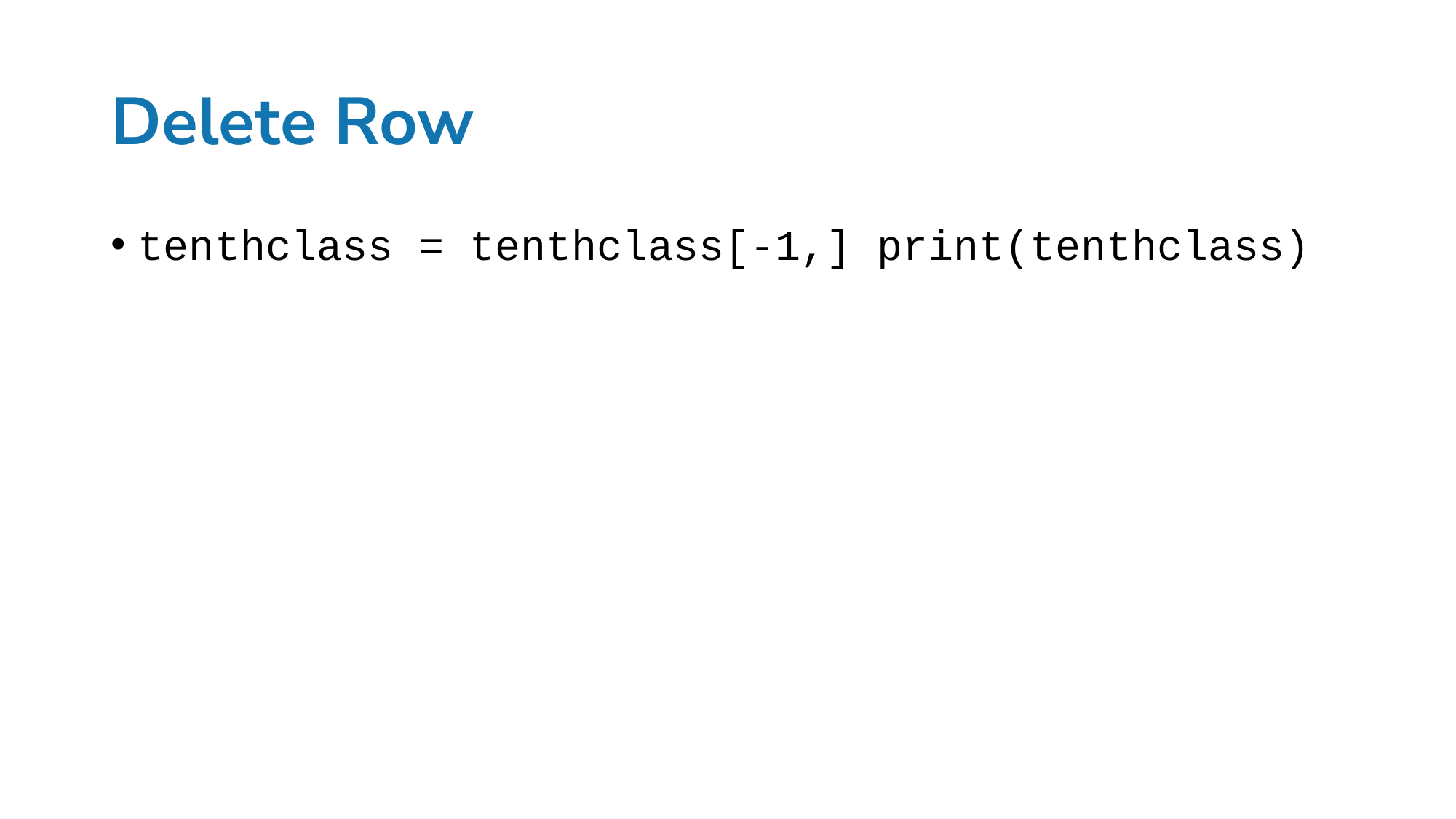

# Delete Row
tenthclass = tenthclass[-1,] print(tenthclass)